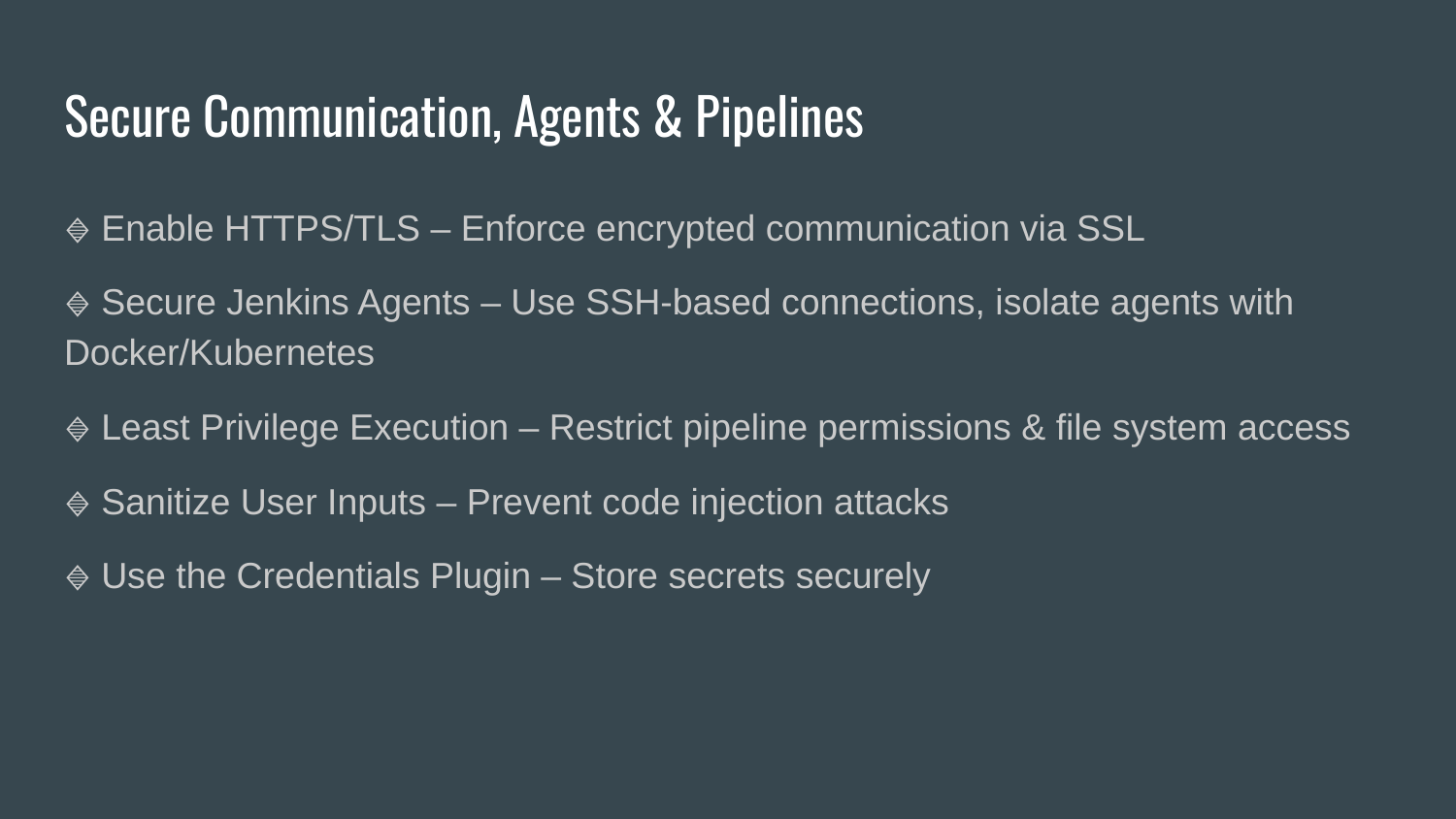

# Secure Communication, Agents & Pipelines
🔹 Enable HTTPS/TLS – Enforce encrypted communication via SSL
🔹 Secure Jenkins Agents – Use SSH-based connections, isolate agents with Docker/Kubernetes
🔹 Least Privilege Execution – Restrict pipeline permissions & file system access
🔹 Sanitize User Inputs – Prevent code injection attacks
🔹 Use the Credentials Plugin – Store secrets securely